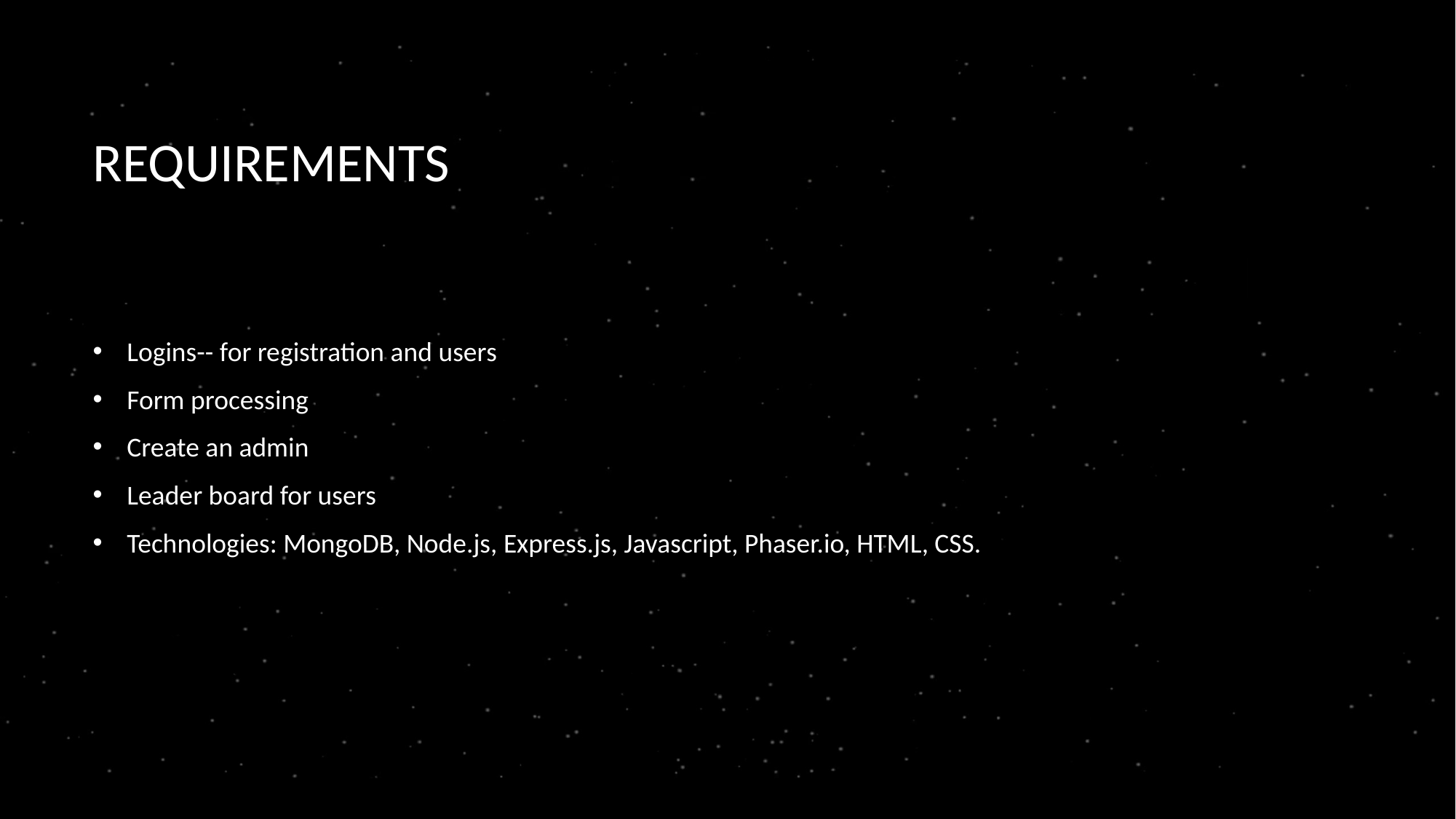

# Requirements

Logins-- for registration and users
Form processing
Create an admin
Leader board for users
Technologies: MongoDB, Node.js, Express.js, Javascript, Phaser.io, HTML, CSS.